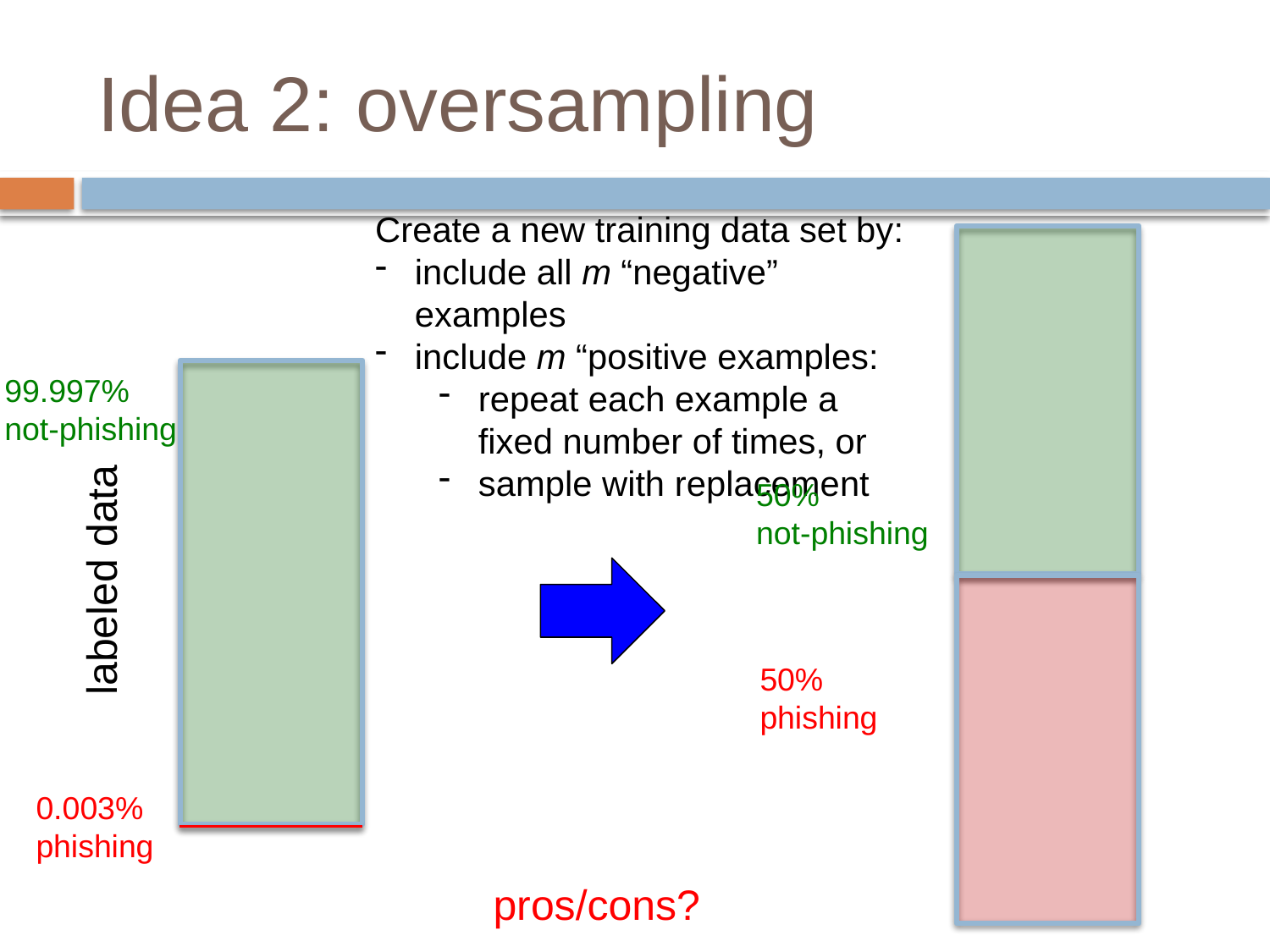

# Idea 2: oversampling
Create a new training data set by:
include all m “negative” examples
include m “positive examples:
repeat each example a fixed number of times, or
sample with replacement

99.997%
not-phishing
50%
not-phishing
labeled data

50%
phishing
0.003%
phishing
pros/cons?